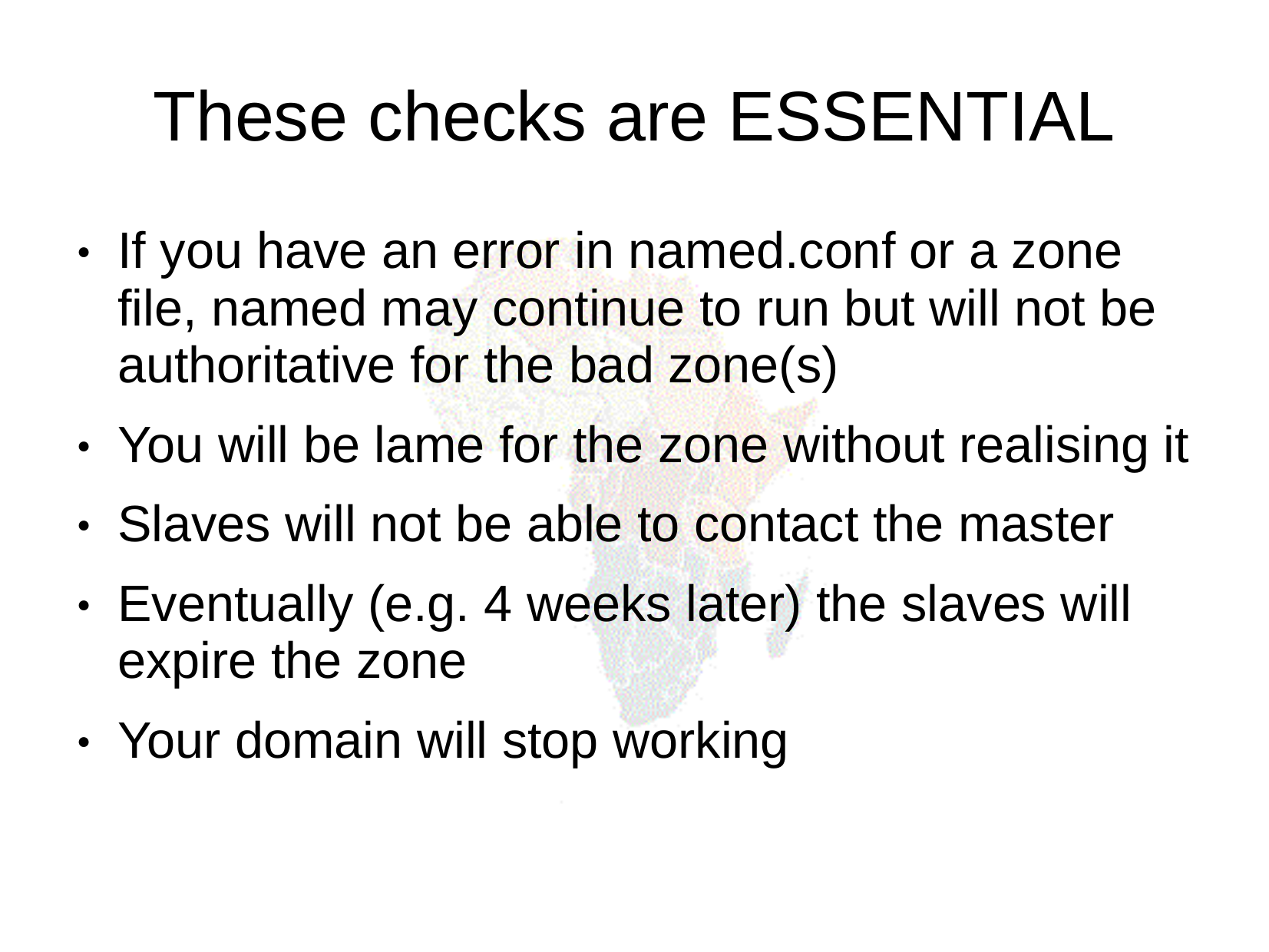

These checks are ESSENTIAL
If you have an error in named.conf or a zone file, named may continue to run but will not be authoritative for the bad zone(s)
You will be lame for the zone without realising it
Slaves will not be able to contact the master
Eventually (e.g. 4 weeks later) the slaves will expire the zone
Your domain will stop working